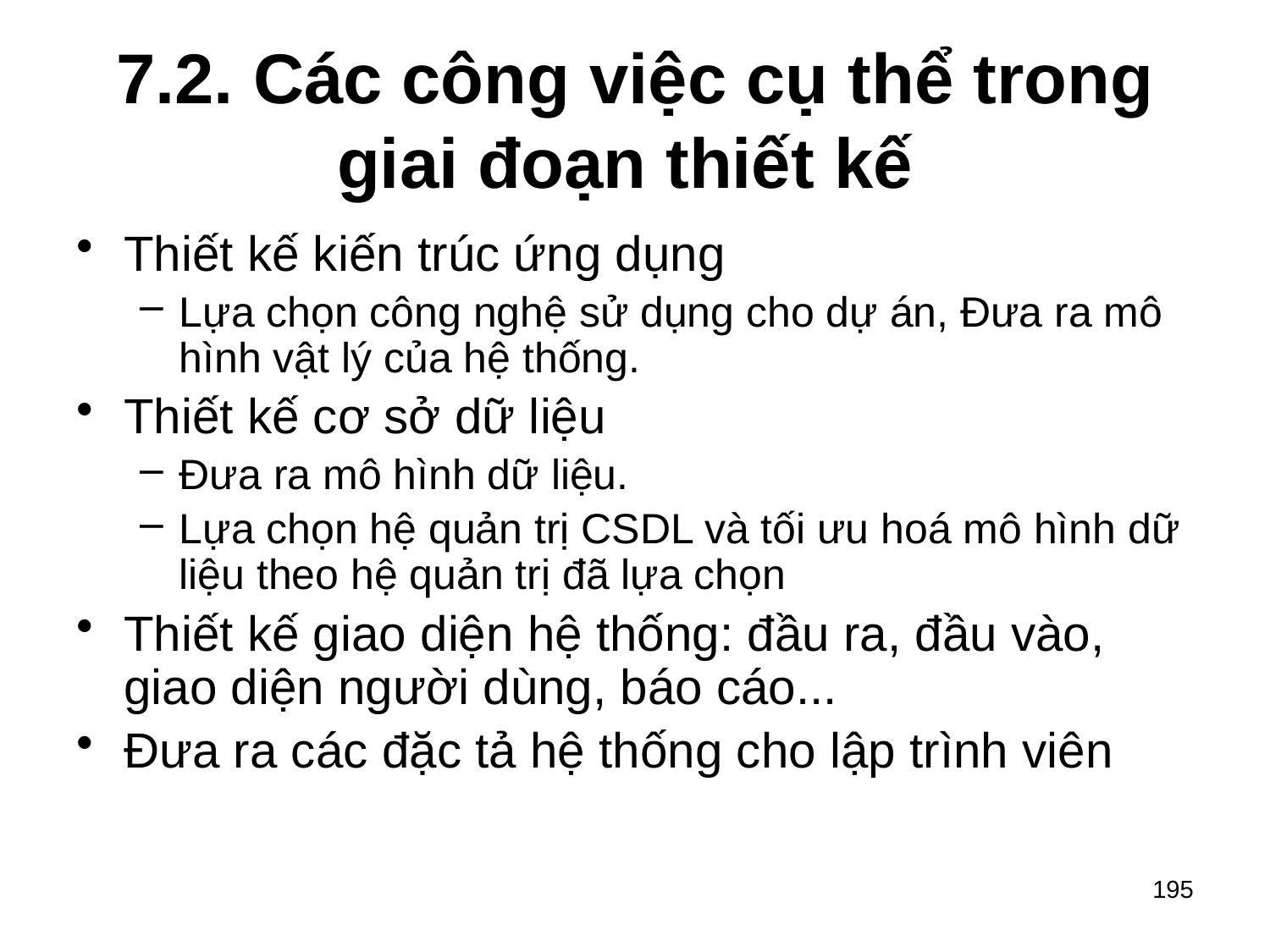

# 7.2. Các công việc cụ thể trong giai đoạn thiết kế
Thiết kế kiến trúc ứng dụng
Lựa chọn công nghệ sử dụng cho dự án, Đưa ra mô hình vật lý của hệ thống.
Thiết kế cơ sở dữ liệu
Đưa ra mô hình dữ liệu.
Lựa chọn hệ quản trị CSDL và tối ưu hoá mô hình dữ liệu theo hệ quản trị đã lựa chọn
Thiết kế giao diện hệ thống: đầu ra, đầu vào, giao diện người dùng, báo cáo...
Đưa ra các đặc tả hệ thống cho lập trình viên
195